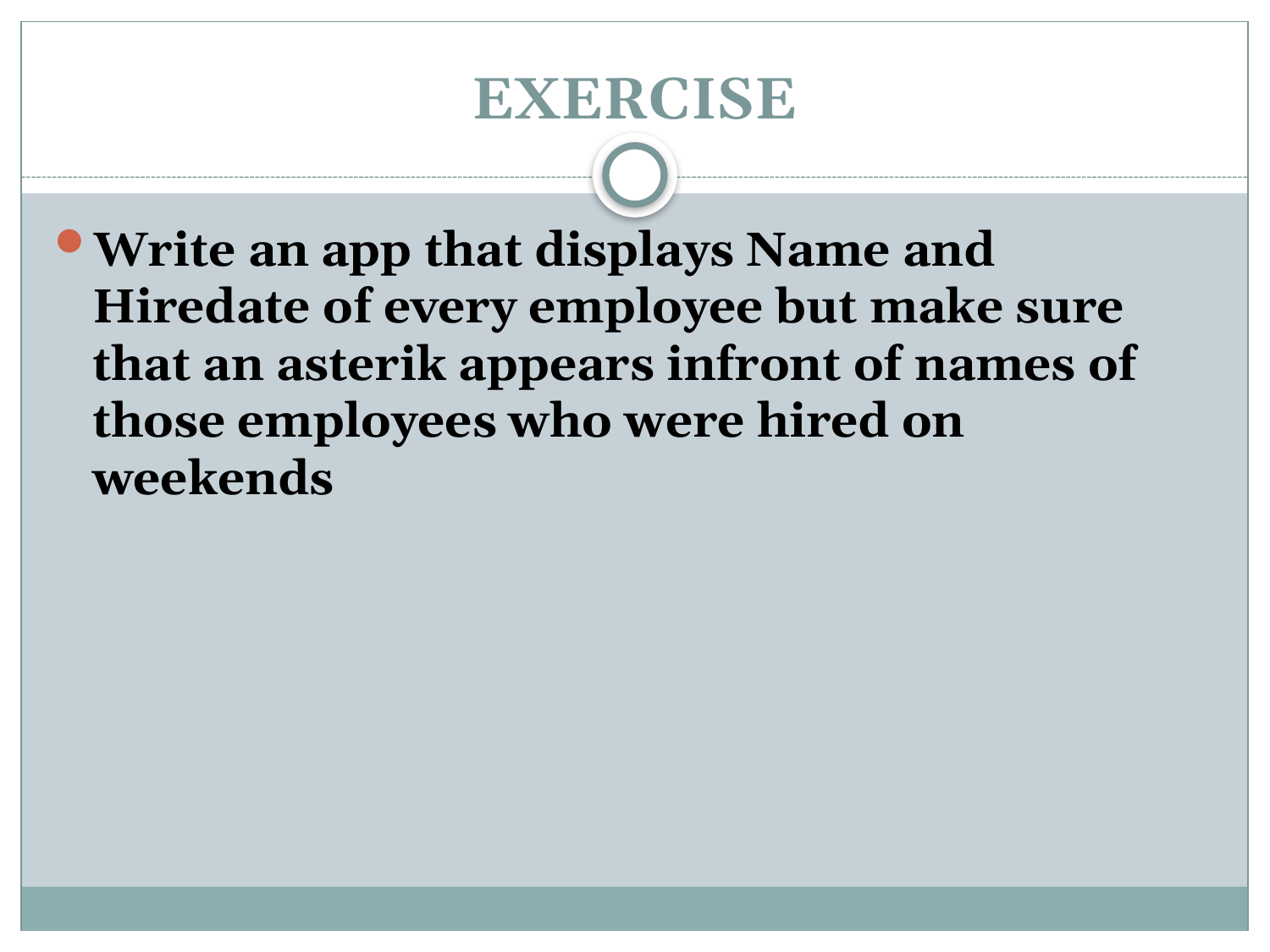

# EXERCISE
Write an app that displays Name and Hiredate of every employee but make sure that an asterik appears infront of names of those employees who were hired on weekends